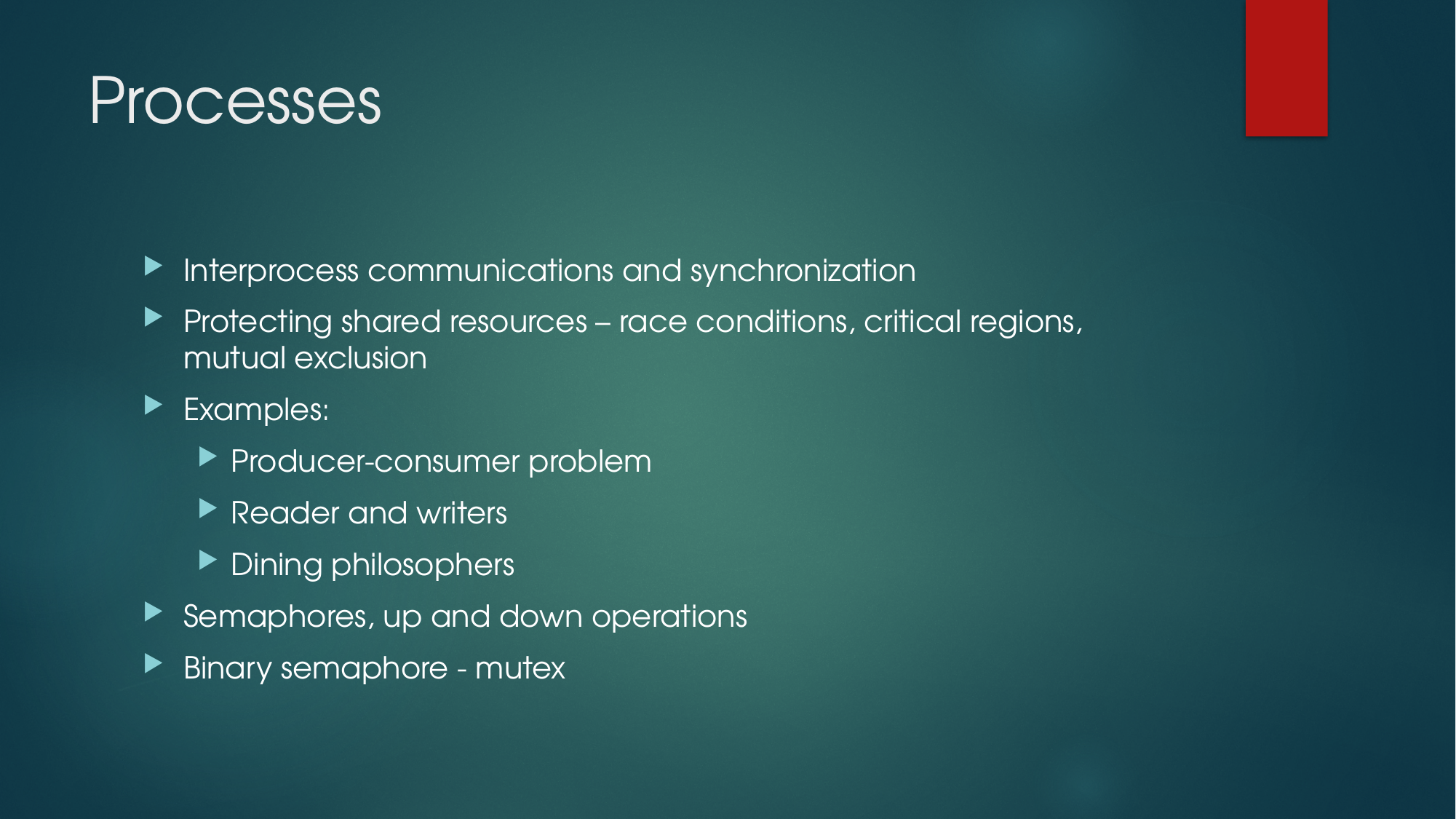

# Processes
Interprocess communications and synchronization
Protecting shared resources – race conditions, critical regions, mutual exclusion
Examples:
Producer-consumer problem
Reader and writers
Dining philosophers
Semaphores, up and down operations
Binary semaphore - mutex